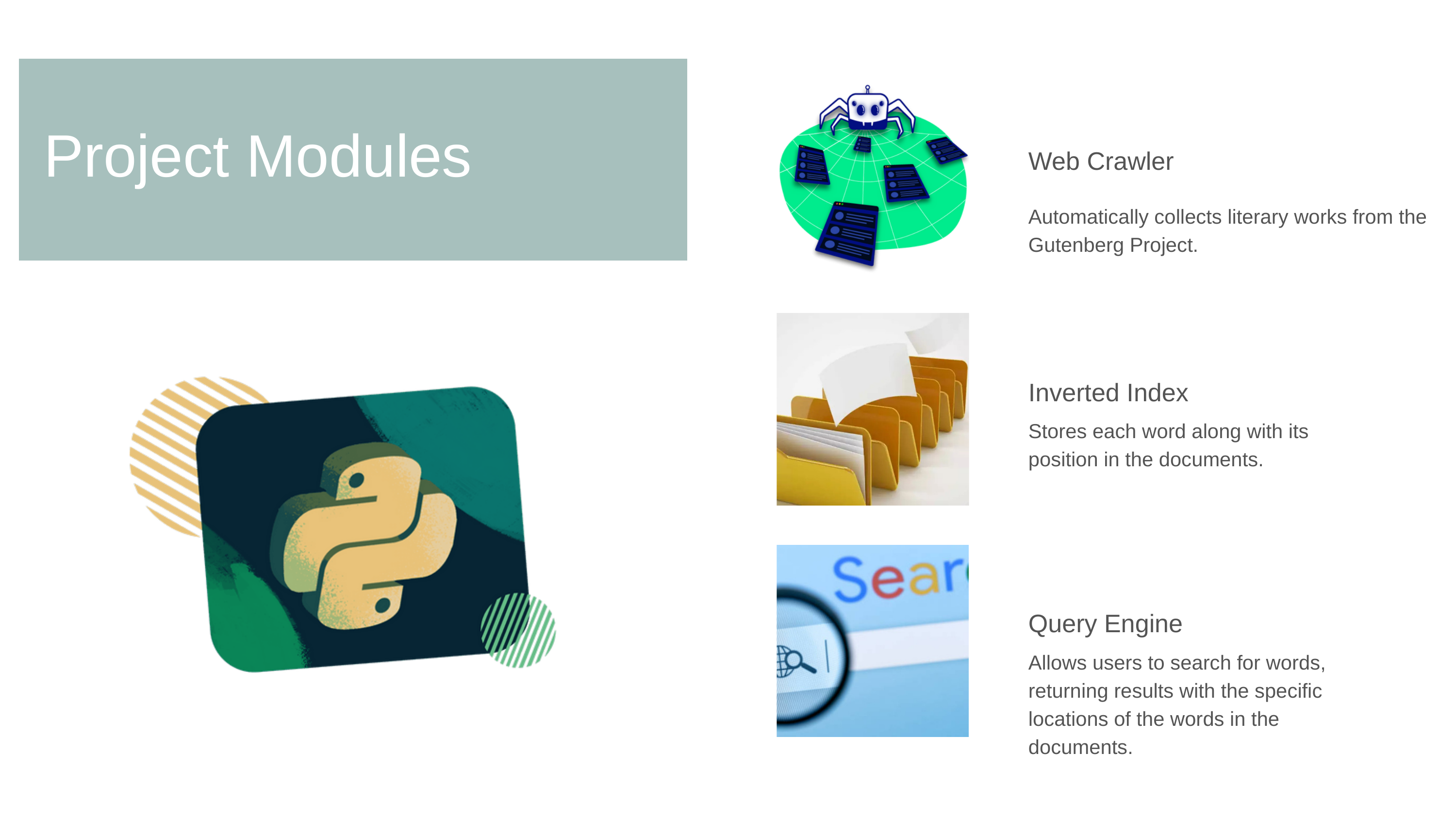

Project Modules
Web Crawler
Automatically collects literary works from the Gutenberg Project.

Inverted Index

Stores each word along with its position in the documents.

Query Engine
Allows users to search for words, returning results with the specific locations of the words in the documents.